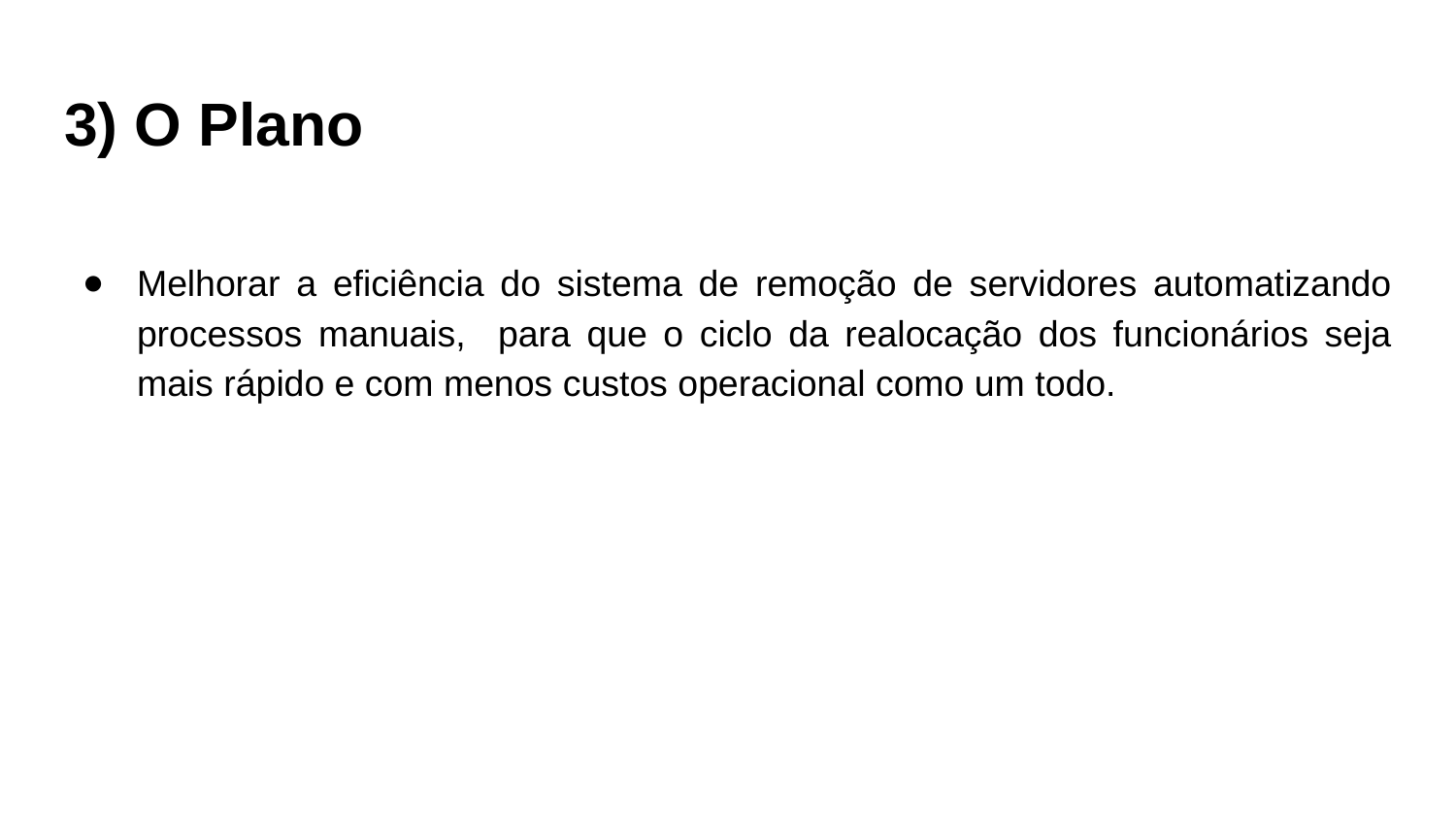

# 3) O Plano
Melhorar a eficiência do sistema de remoção de servidores automatizando processos manuais,  para que o ciclo da realocação dos funcionários seja mais rápido e com menos custos operacional como um todo.